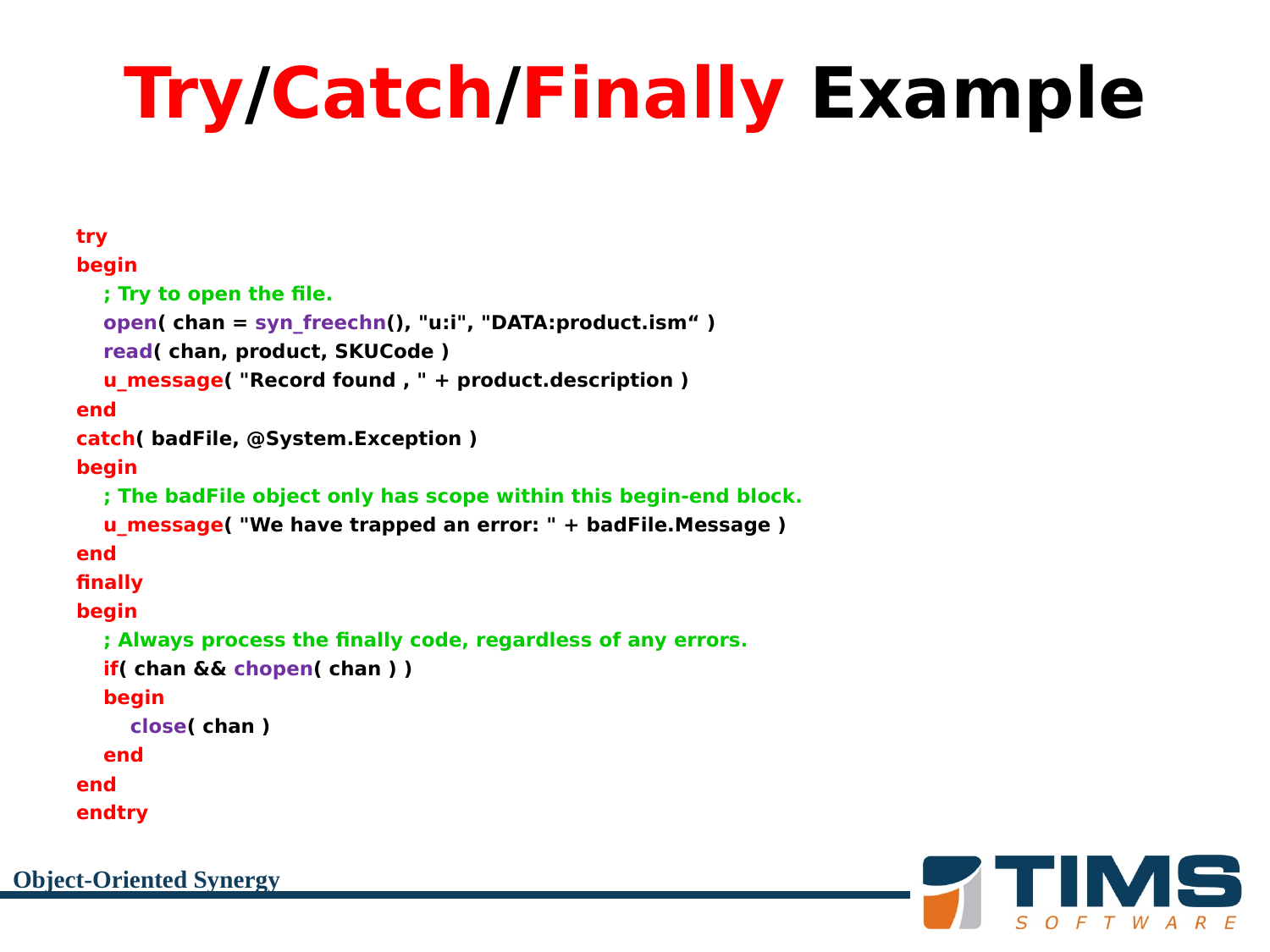

# Try/Catch/Finally Example
try
begin
    ; Try to open the file.
    open( chan = syn_freechn(), "u:i", "DATA:product.ism“ )
    read( chan, product, SKUCode )
    u_message( "Record found , " + product.description )
end
catch( badFile, @System.Exception )
begin
    ; The badFile object only has scope within this begin-end block.
    u_message( "We have trapped an error: " + badFile.Message )
end
finally
begin
    ; Always process the finally code, regardless of any errors.
    if( chan && chopen( chan ) )
    begin
        close( chan )
    end
end
endtry
Object-Oriented Synergy